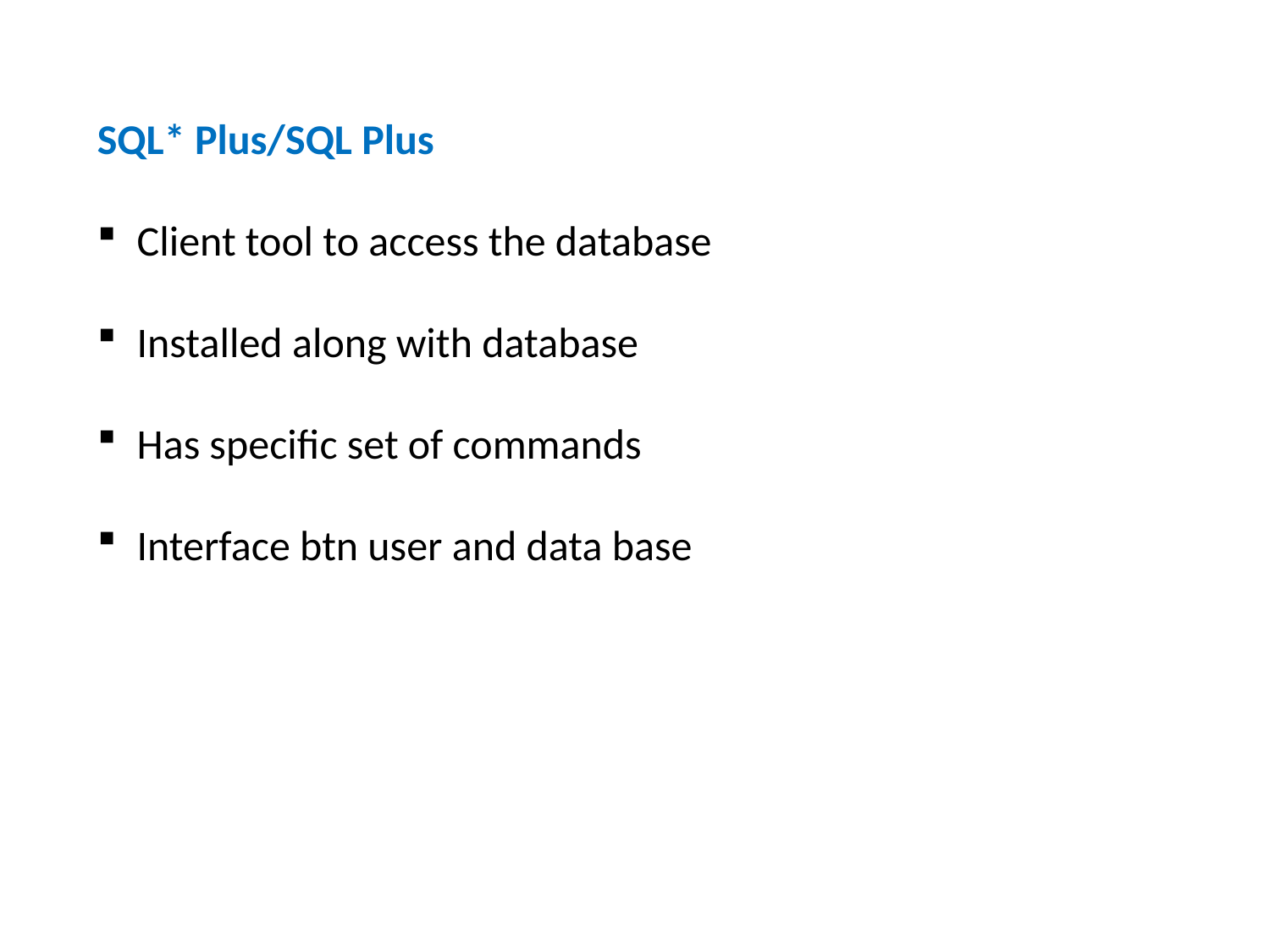

SQL* Plus/SQL Plus

Client tool to access the database

Installed along with database

Has specific set of commands

Interface btn user and data base